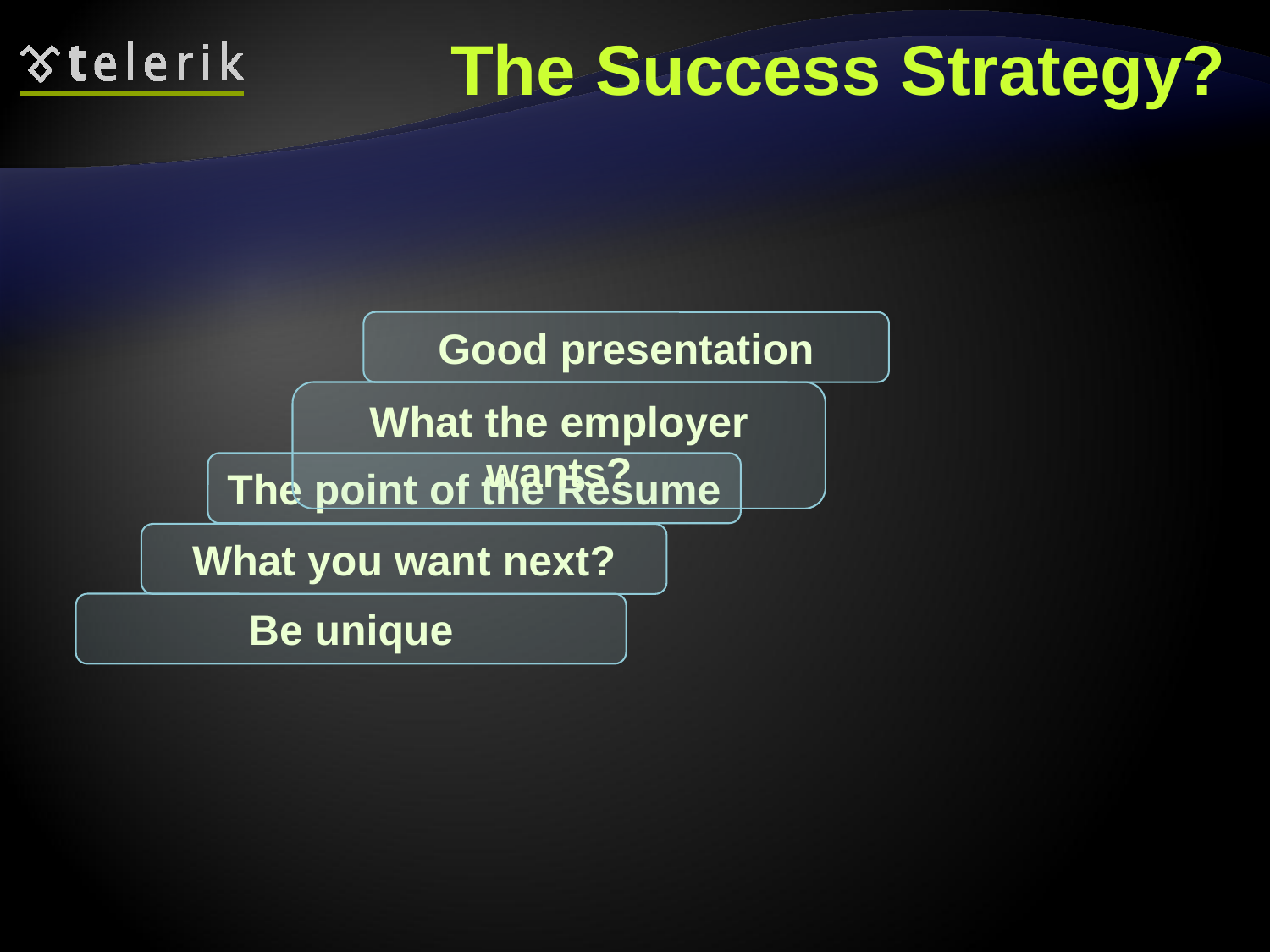

# The Success Strategy?
Good presentation
What the employer wants?
The point of the Resume
What you want next?
Be unique